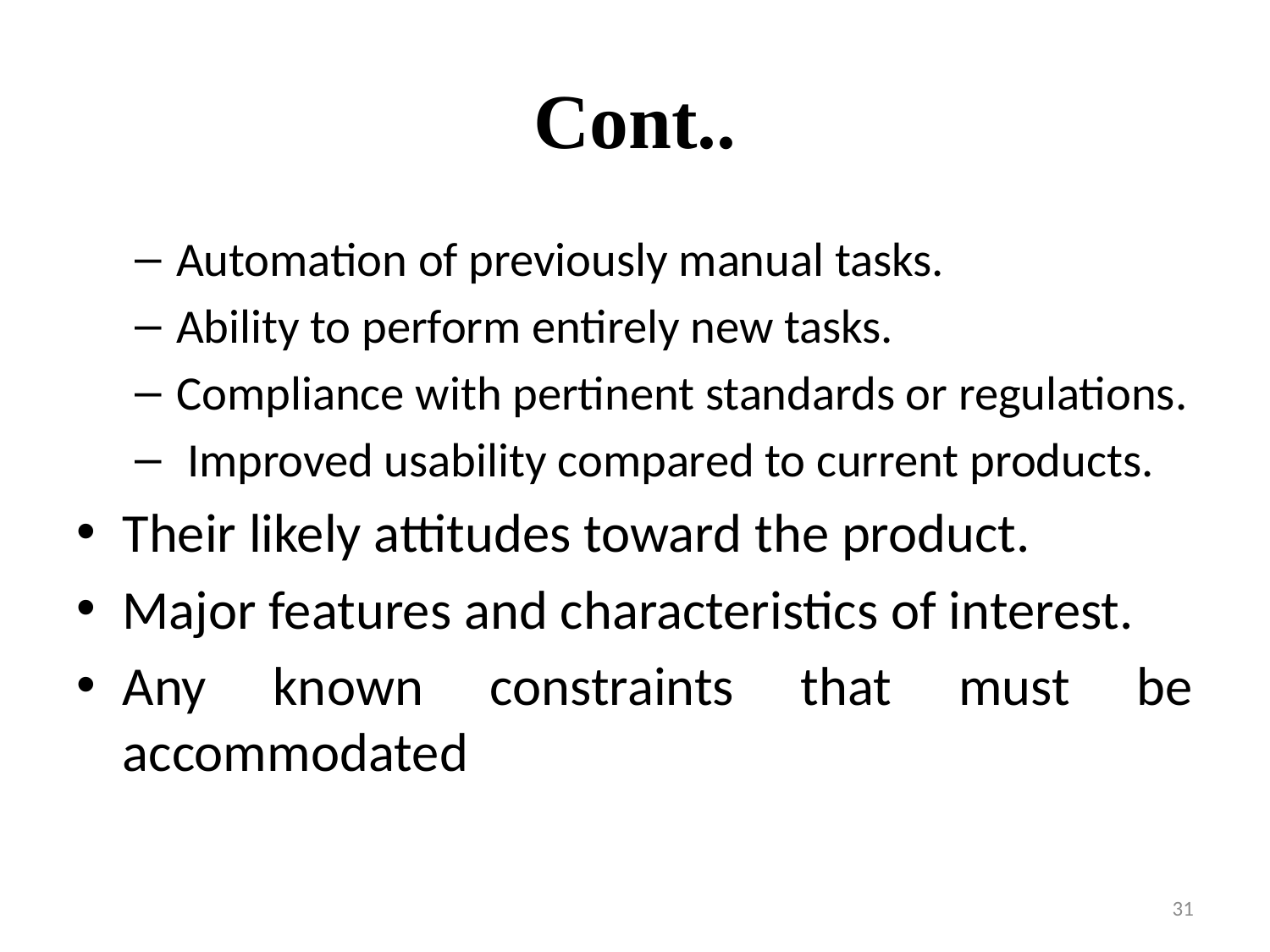

# Cont..
Automation of previously manual tasks.
Ability to perform entirely new tasks.
Compliance with pertinent standards or regulations.
 Improved usability compared to current products.
Their likely attitudes toward the product.
Major features and characteristics of interest.
Any known constraints that must be accommodated

31